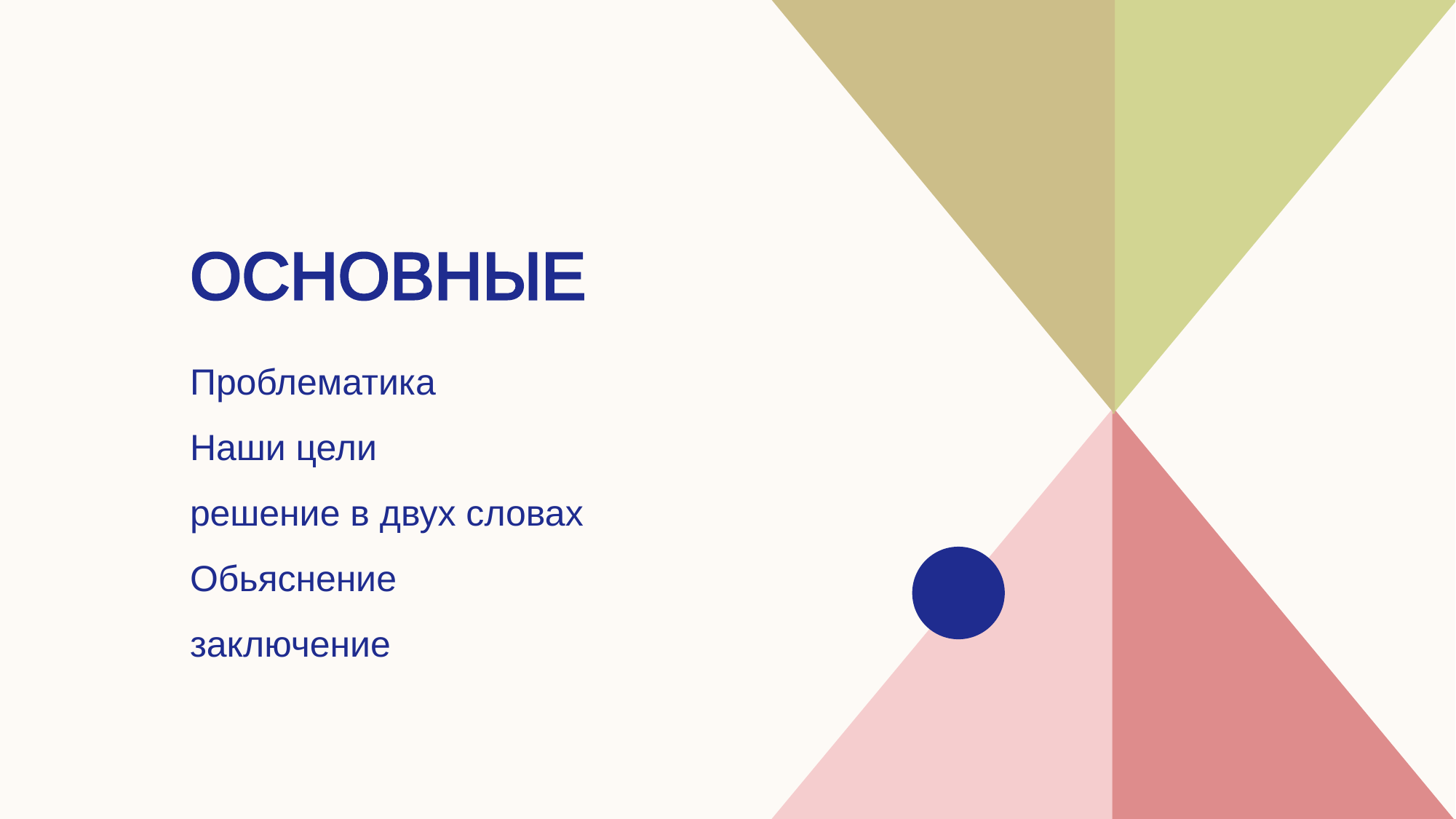

# Основные
Проблематика
Наши цели
​решение в двух словах
Обьяснение
​заключение